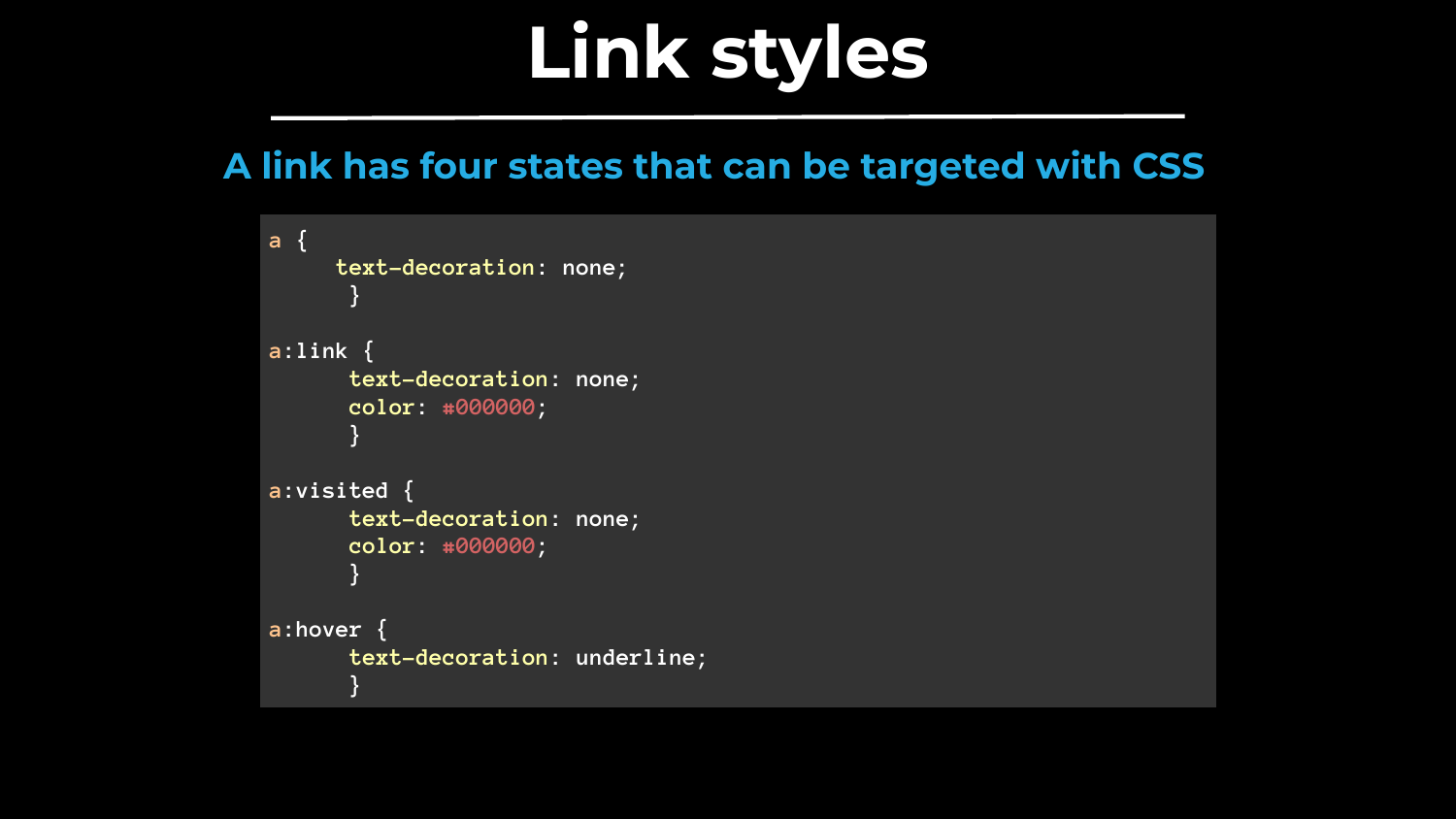

Link styles

A link has four states that can be targeted with CSS

| a { text-decoration: none; } a:link { text-decoration: none; color: #000000; } a:visited { text-decoration: none; color: #000000; } a:hover { text-decoration: underline; } |
| --- |